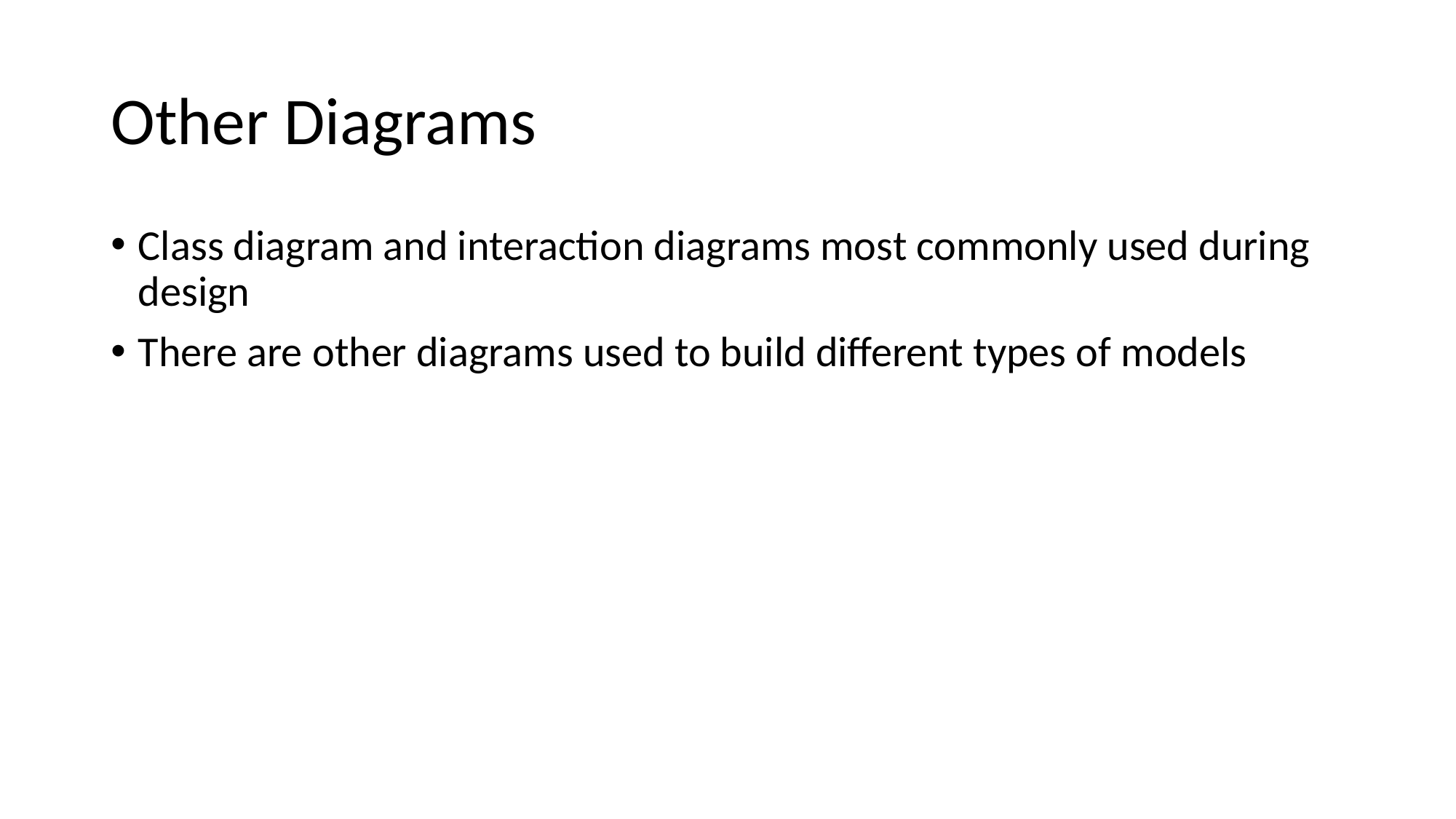

# Other Diagrams
Class diagram and interaction diagrams most commonly used during design
There are other diagrams used to build different types of models